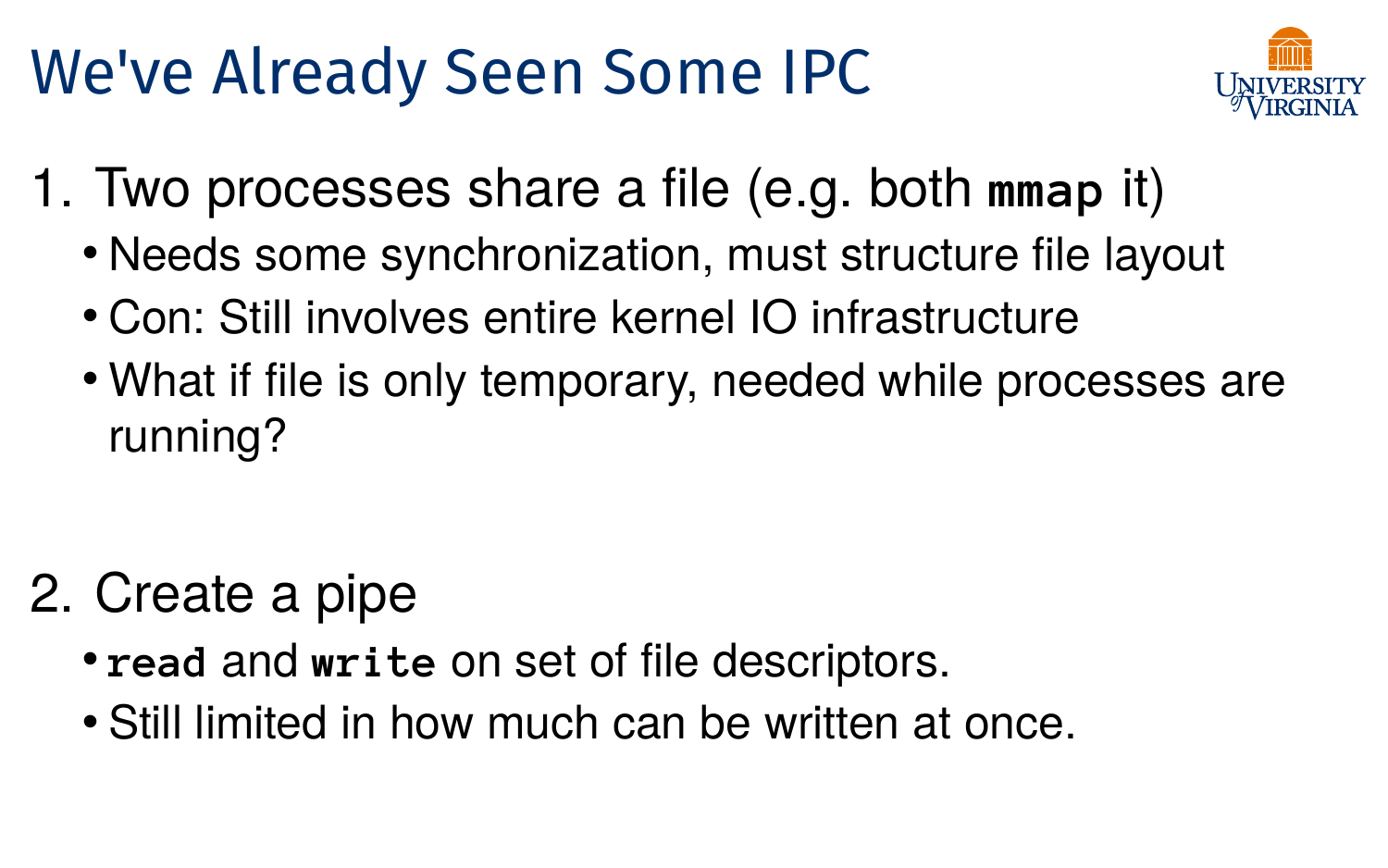

# We've Already Seen Some IPC
Two processes share a file (e.g. both mmap it)
Needs some synchronization, must structure file layout
Con: Still involves entire kernel IO infrastructure
What if file is only temporary, needed while processes are running?

Create a pipe
read and write on set of file descriptors.
Still limited in how much can be written at once.